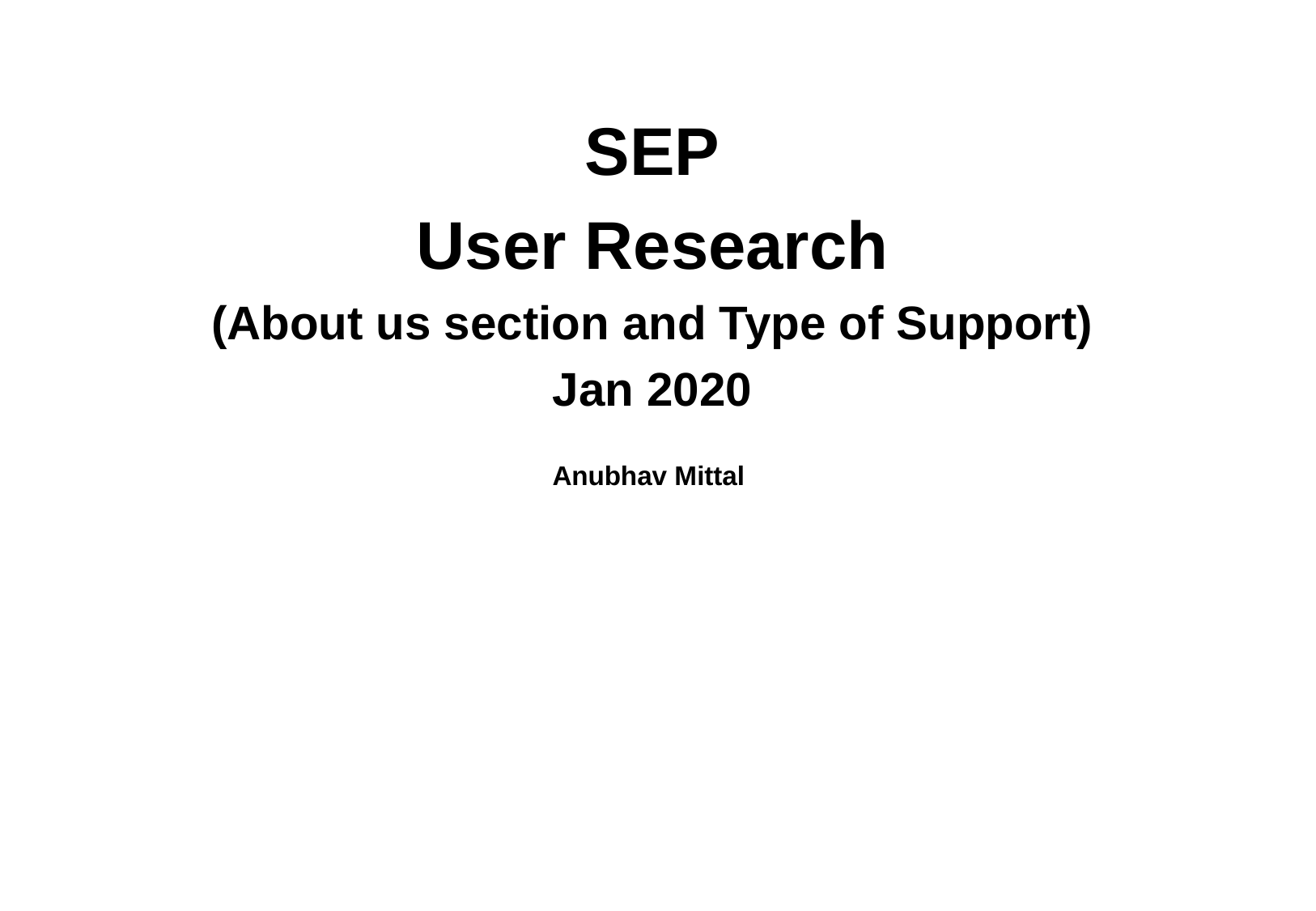

SEP
User Research
(About us section and Type of Support)
Jan 2020

Anubhav Mittal